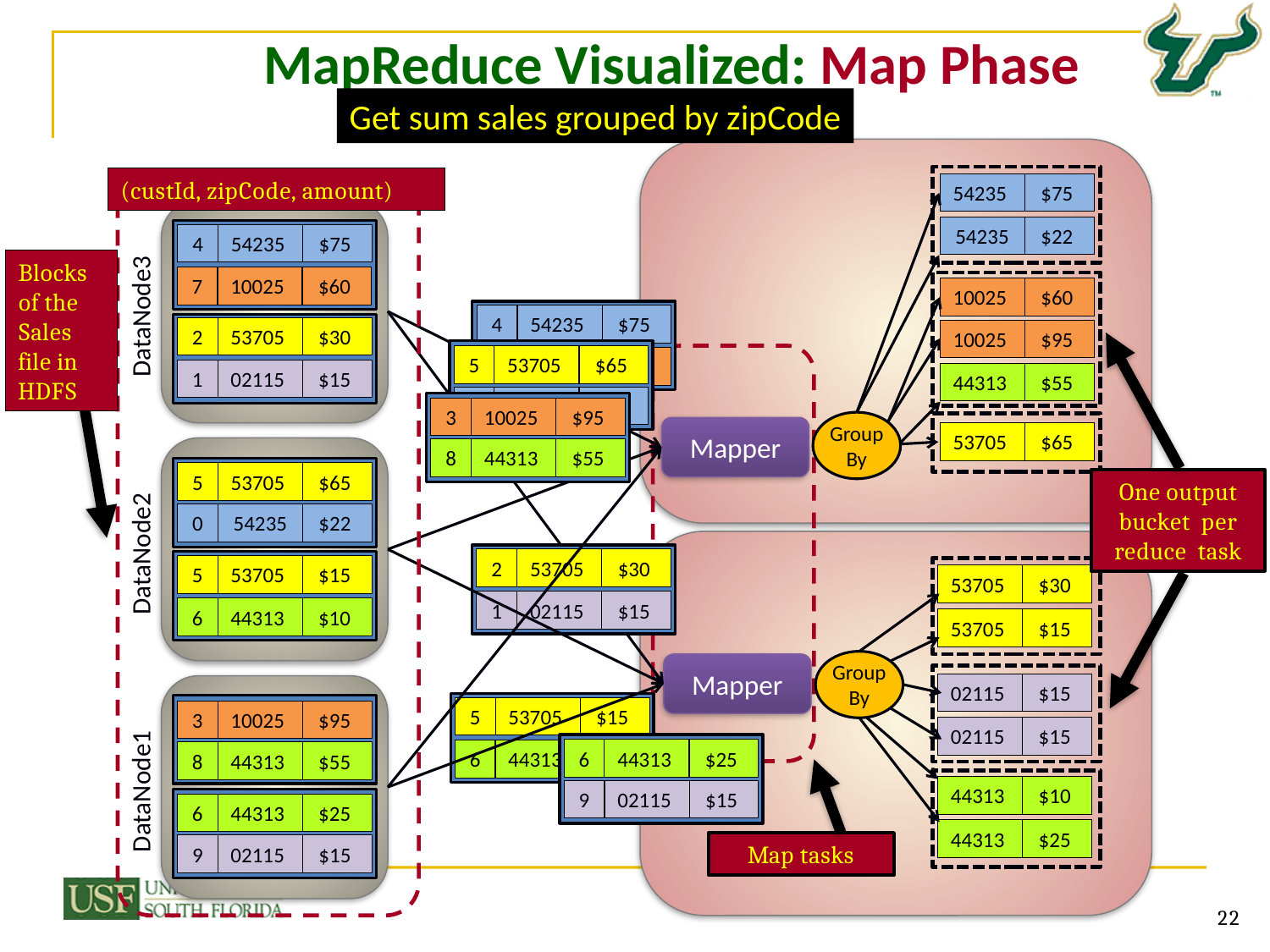

# MapReduce Visualized: Map Phase
Get sum sales grouped by zipCode

(custId, zipCode, amount)

Blocks
of the
Sales
file in
HDFS
54235
$75

4
54235
$75
7
10025
$60

2
53705
$30
1
02115
$15

5
53705
$65
0
54235
$22

5
53705
$15
6
44313
$10

3
10025
$95
8
44313
$55

6
44313
$25
9
02115
$15
54235
$22
10025
$60
DataNode3

4
54235
$75
7
10025
$60

2
53705
$30
1
02115
$15
10025
$95
One output bucket  per reduce  task

5
53705
$65
0
54235
$22

Map tasks
44313
$55

3
10025
$95
8
44313
$55
Group
By
Mapper
53705
$65

DataNode2

5
53705
$15
6
44313
$10
53705
$30
53705
$15
Group
By
Mapper
02115
$15

6
44313
$25
9
02115
$15
02115
$15
DataNode1
44313
$10
44313
$25
22